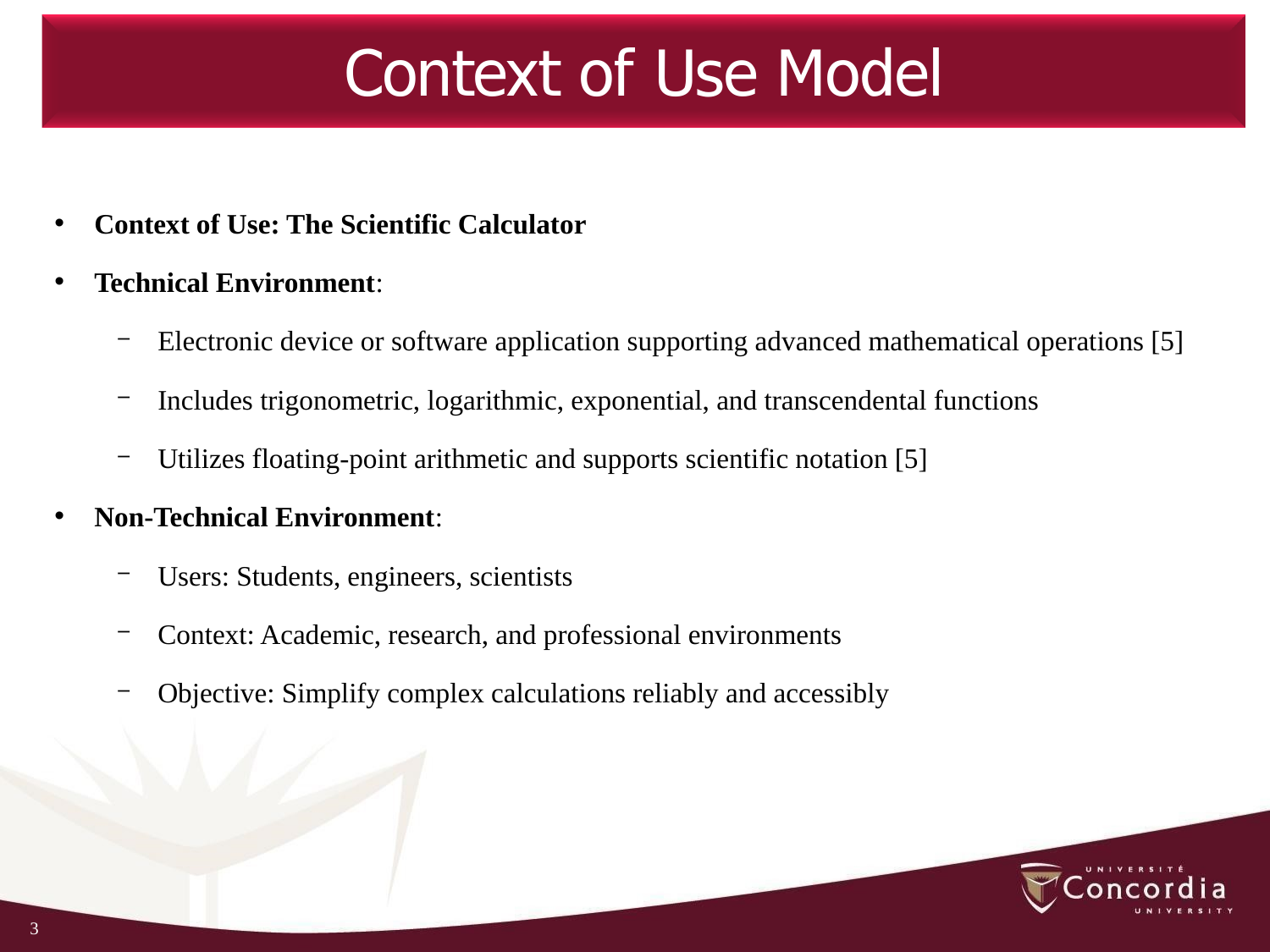

Context of Use Model
Context of Use: The Scientific Calculator
Technical Environment:
Electronic device or software application supporting advanced mathematical operations [5]
Includes trigonometric, logarithmic, exponential, and transcendental functions
Utilizes floating-point arithmetic and supports scientific notation [5]
Non-Technical Environment:
Users: Students, engineers, scientists
Context: Academic, research, and professional environments
Objective: Simplify complex calculations reliably and accessibly
3